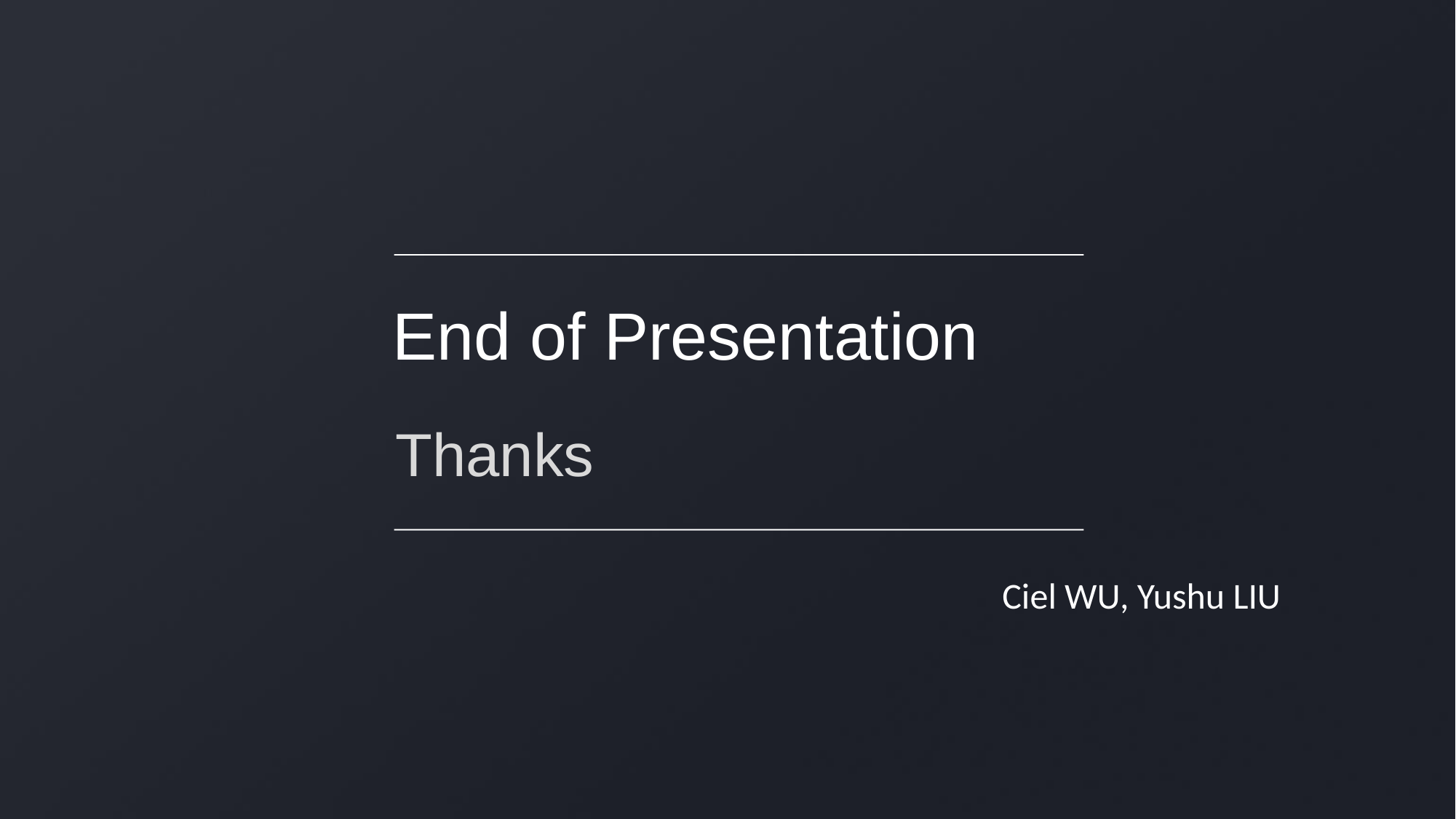

End of Presentation
# Thanks

Ciel WU, Yushu LIU